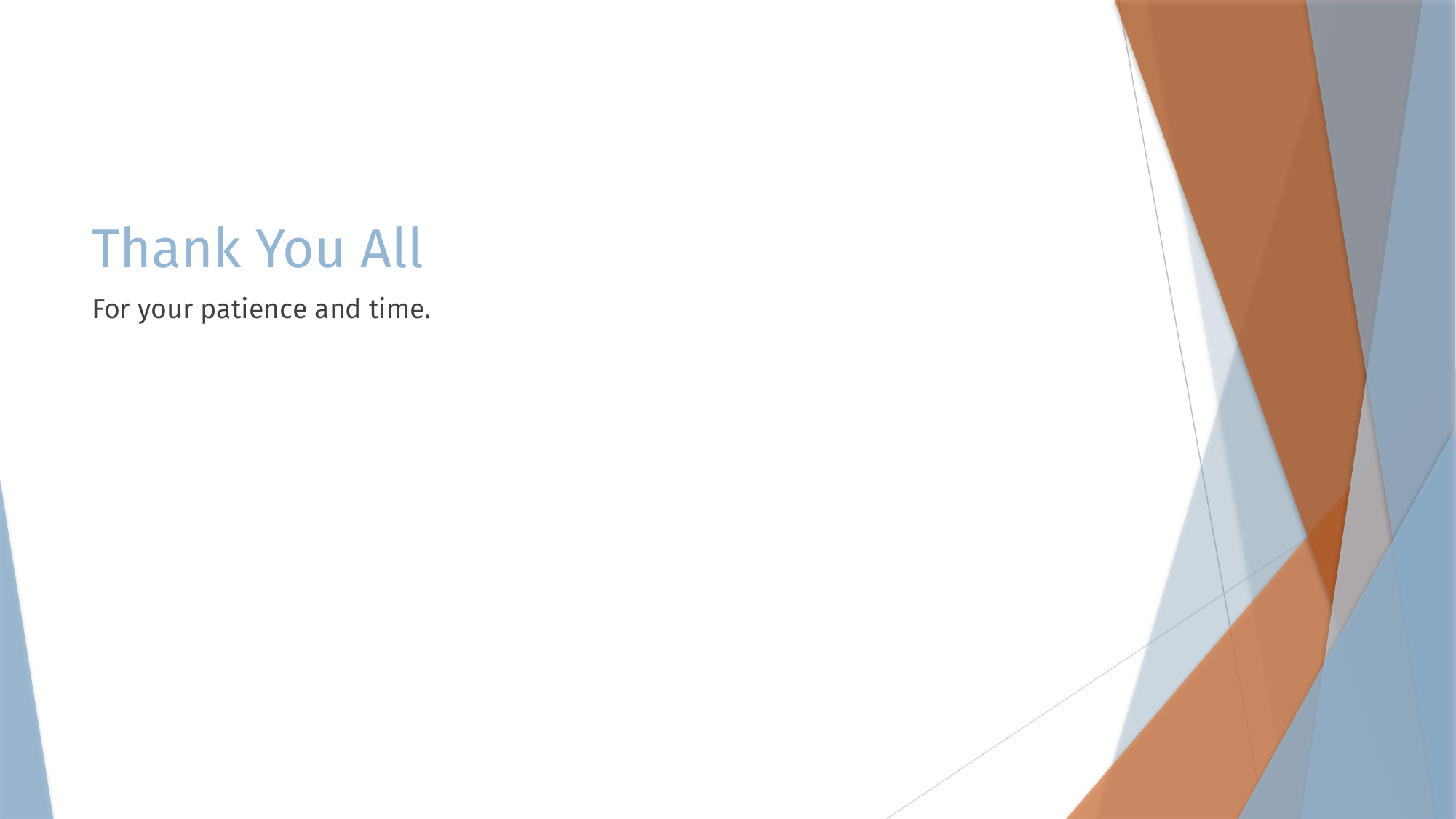

# Thank You All
For your patience and time.